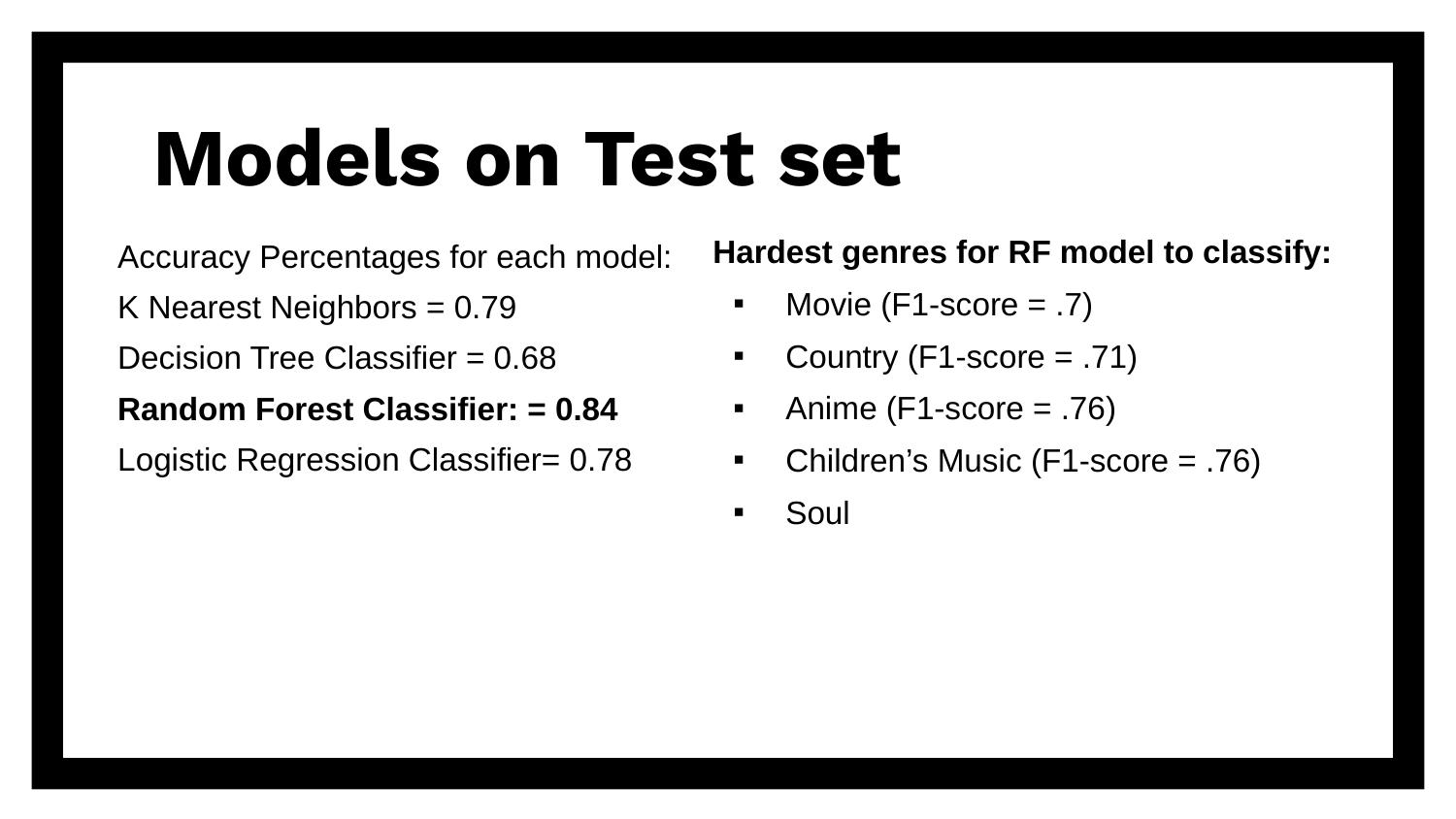

# Models on Test set

Accuracy Percentages for each model:
K Nearest Neighbors = 0.79
Decision Tree Classifier = 0.68
Random Forest Classifier: = 0.84
Logistic Regression Classifier= 0.78
Hardest genres for RF model to classify:
Movie (F1-score = .7)
Country (F1-score = .71)
Anime (F1-score = .76)
Children’s Music (F1-score = .76)
Soul